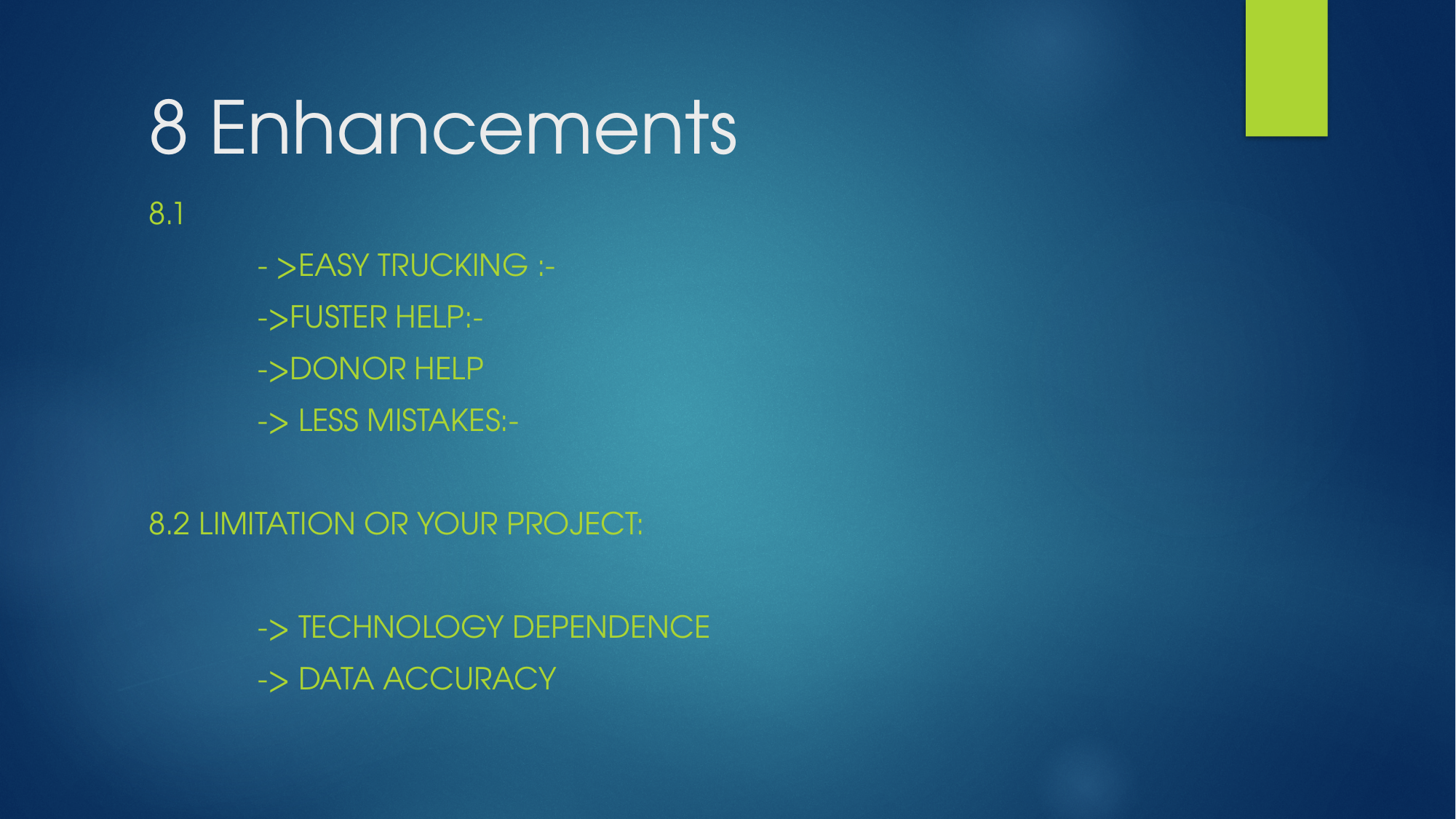

# 8 Enhancements
8.1
	- >Easy Trucking :-
	->Fuster Help:-
	->Donor Help
	-> Less mistakes:-

8.2 Limitation or your Project:

	-> Technology Dependence
	-> Data Accuracy